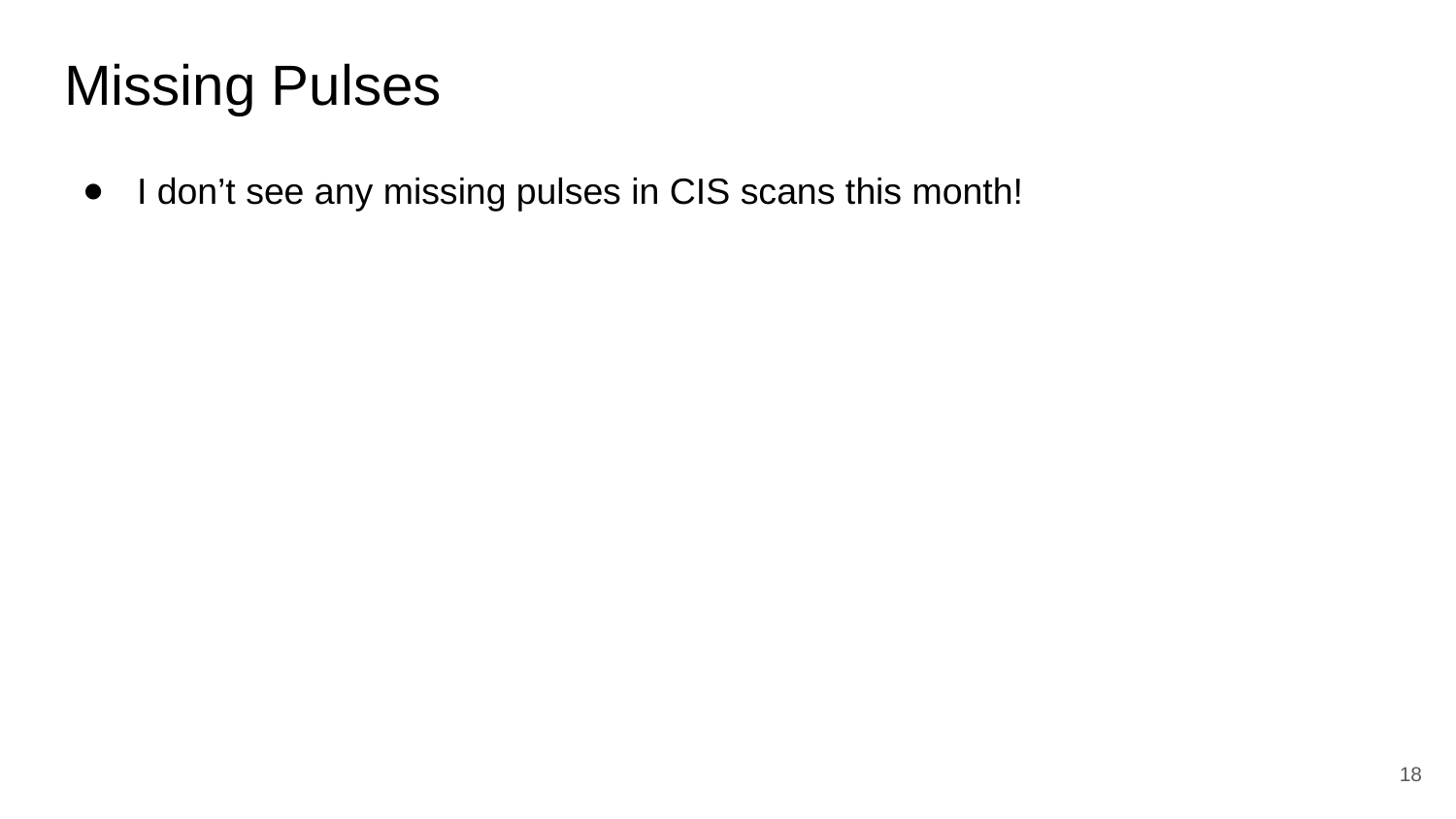

# Missing Pulses
I don’t see any missing pulses in CIS scans this month!
18